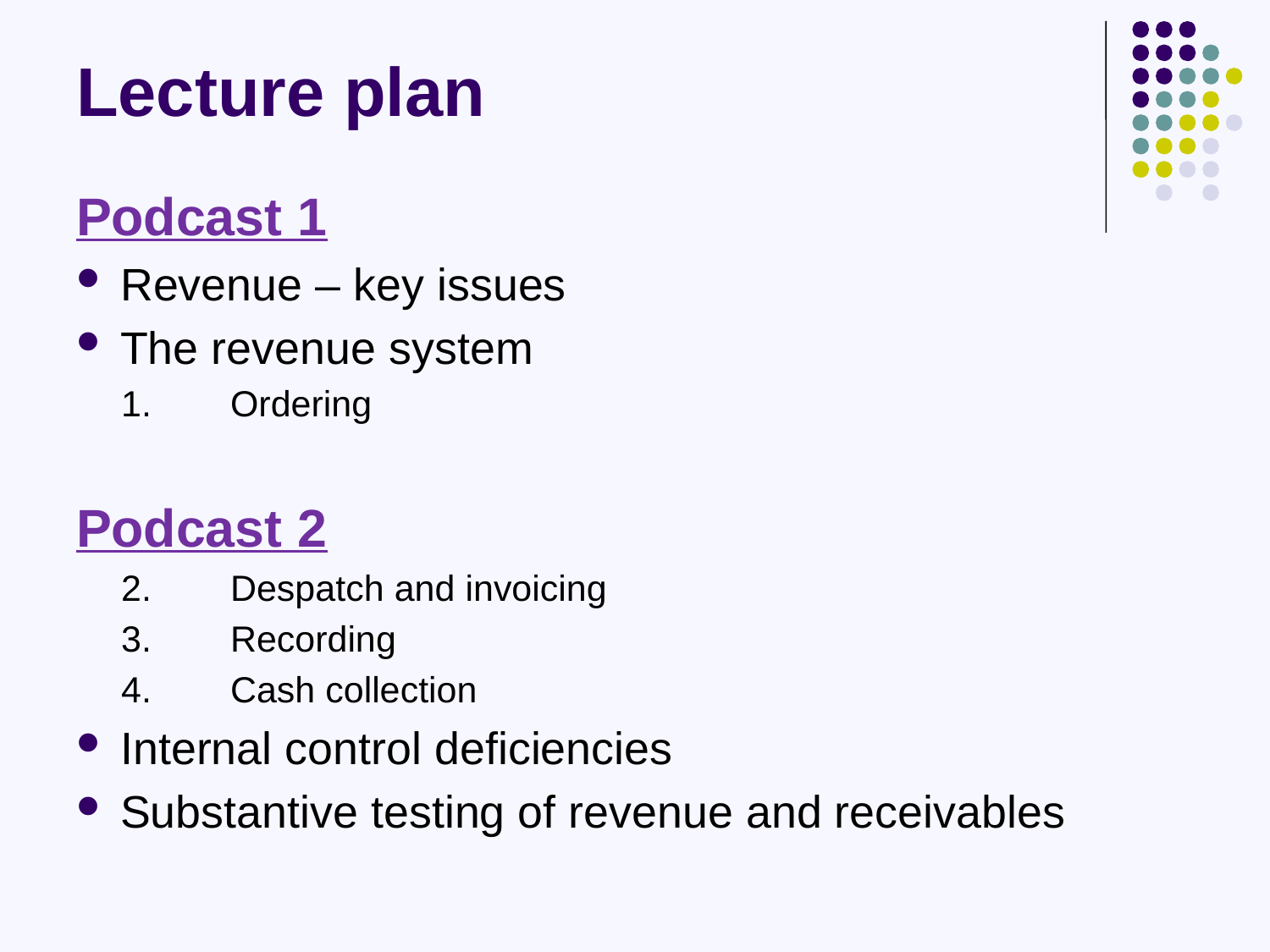

# Lecture plan
Podcast 1
Revenue – key issues
The revenue system
1.	Ordering

Podcast 2
2.	Despatch and invoicing
3.	Recording
4.	Cash collection
Internal control deficiencies
Substantive testing of revenue and receivables